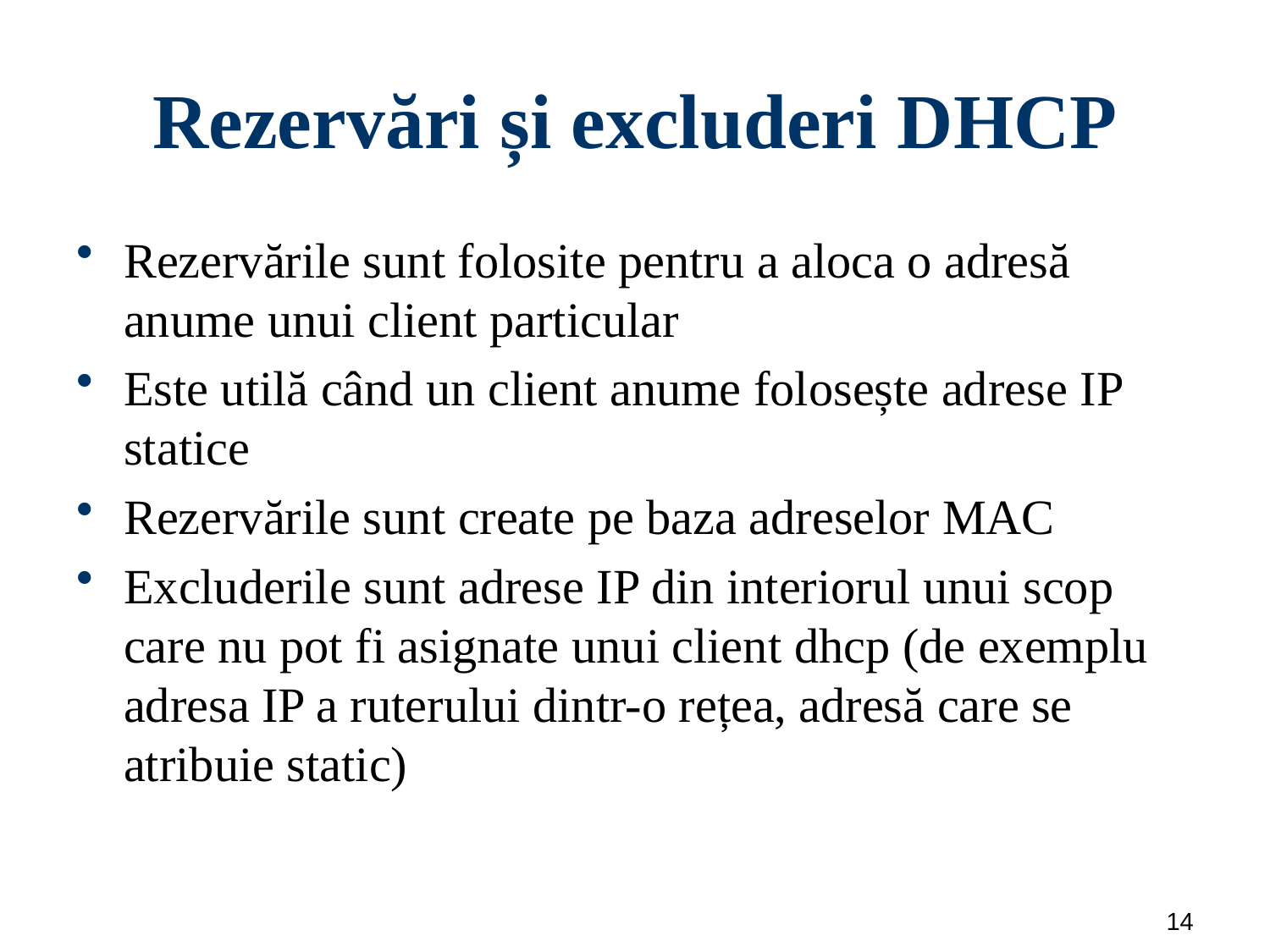

Rezervări și excluderi DHCP
Rezervările sunt folosite pentru a aloca o adresă anume unui client particular
Este utilă când un client anume folosește adrese IP statice
Rezervările sunt create pe baza adreselor MAC
Excluderile sunt adrese IP din interiorul unui scop care nu pot fi asignate unui client dhcp (de exemplu adresa IP a ruterului dintr-o rețea, adresă care se atribuie static)

14